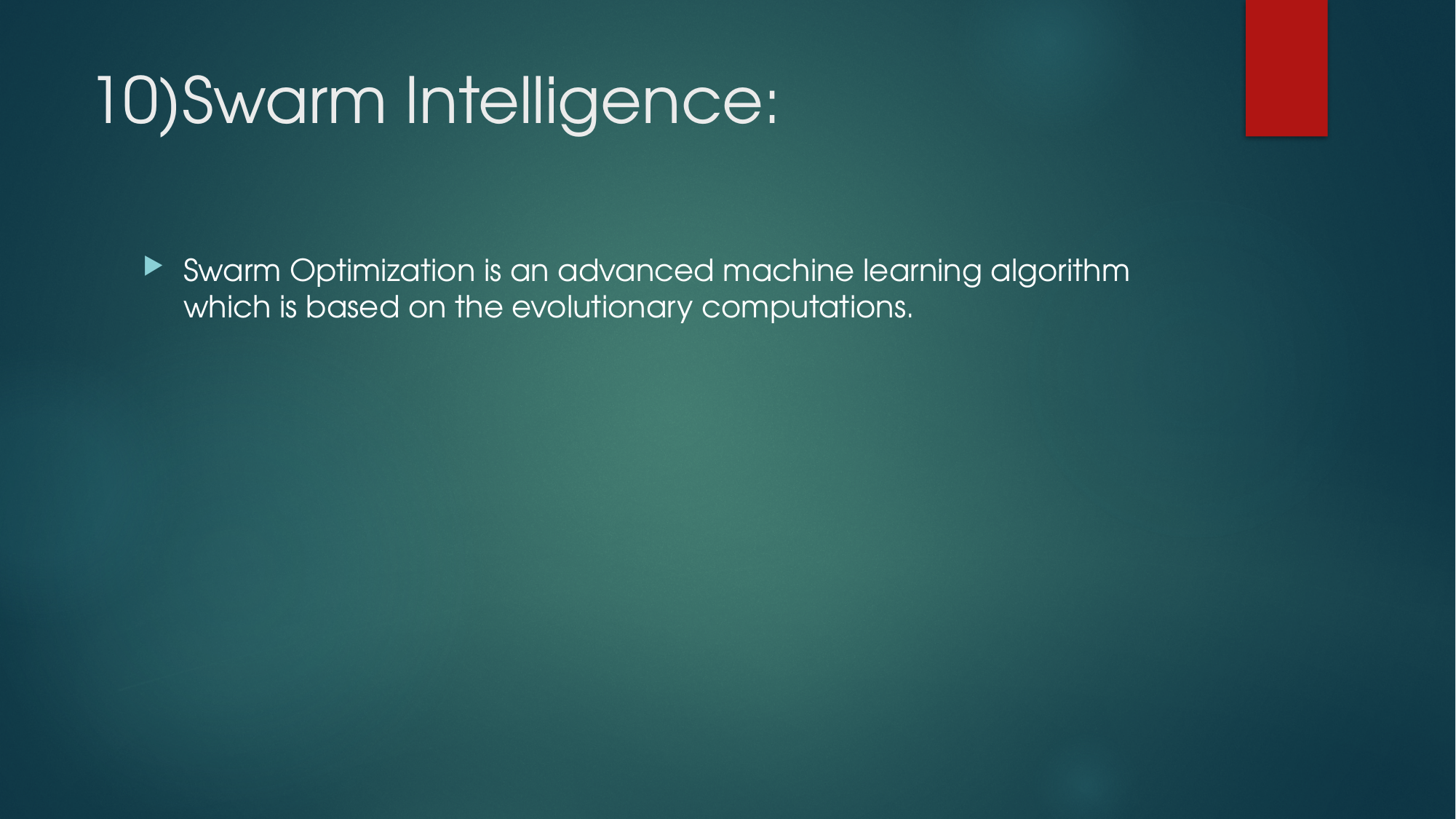

# 10)Swarm Intelligence:
Swarm Optimization is an advanced machine learning algorithm which is based on the evolutionary computations.